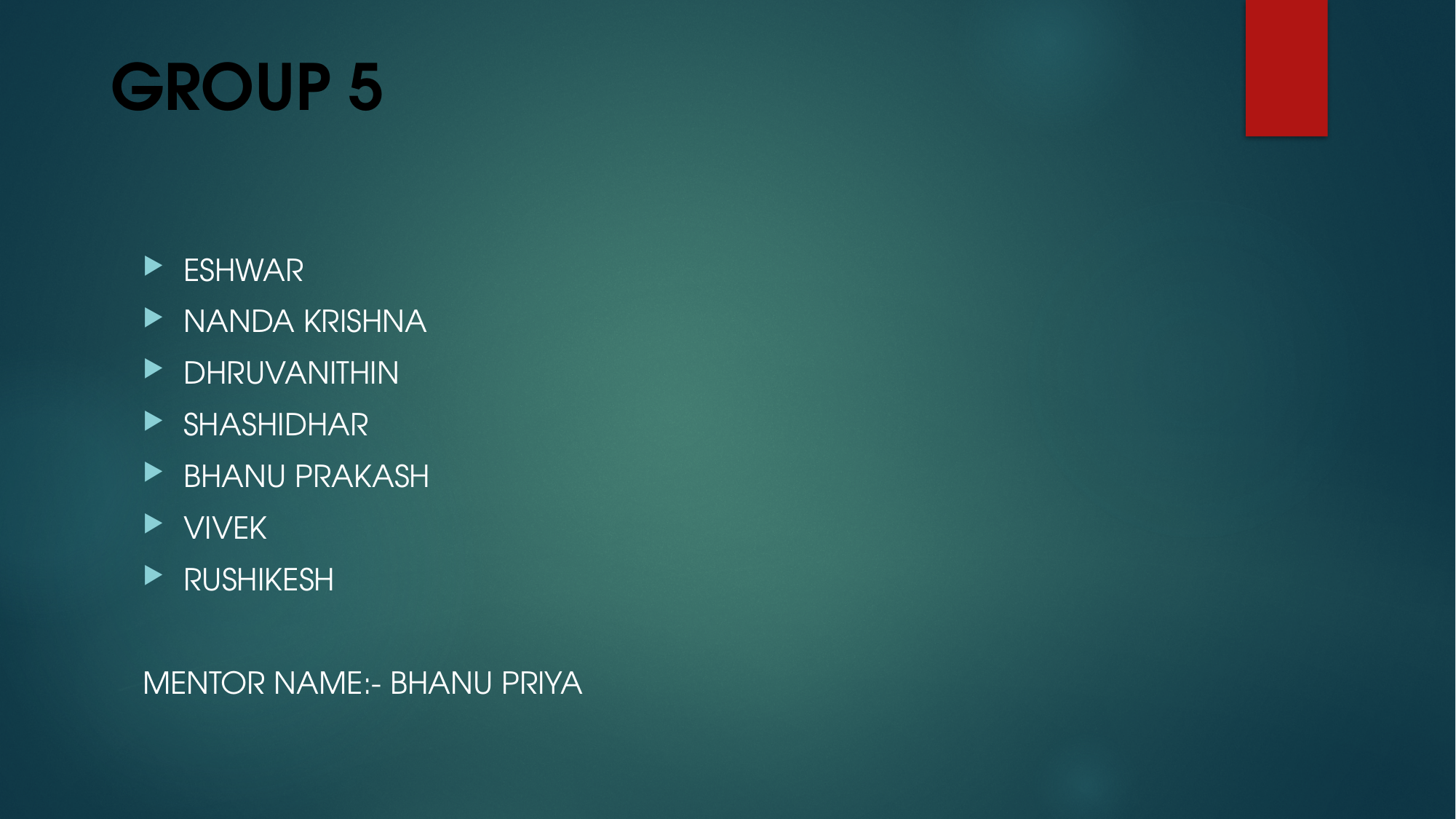

# GROUP 5
ESHWAR
NANDA KRISHNA
DHRUVANITHIN
SHASHIDHAR
BHANU PRAKASH
VIVEK
RUSHIKESH

MENTOR NAME:- BHANU PRIYA